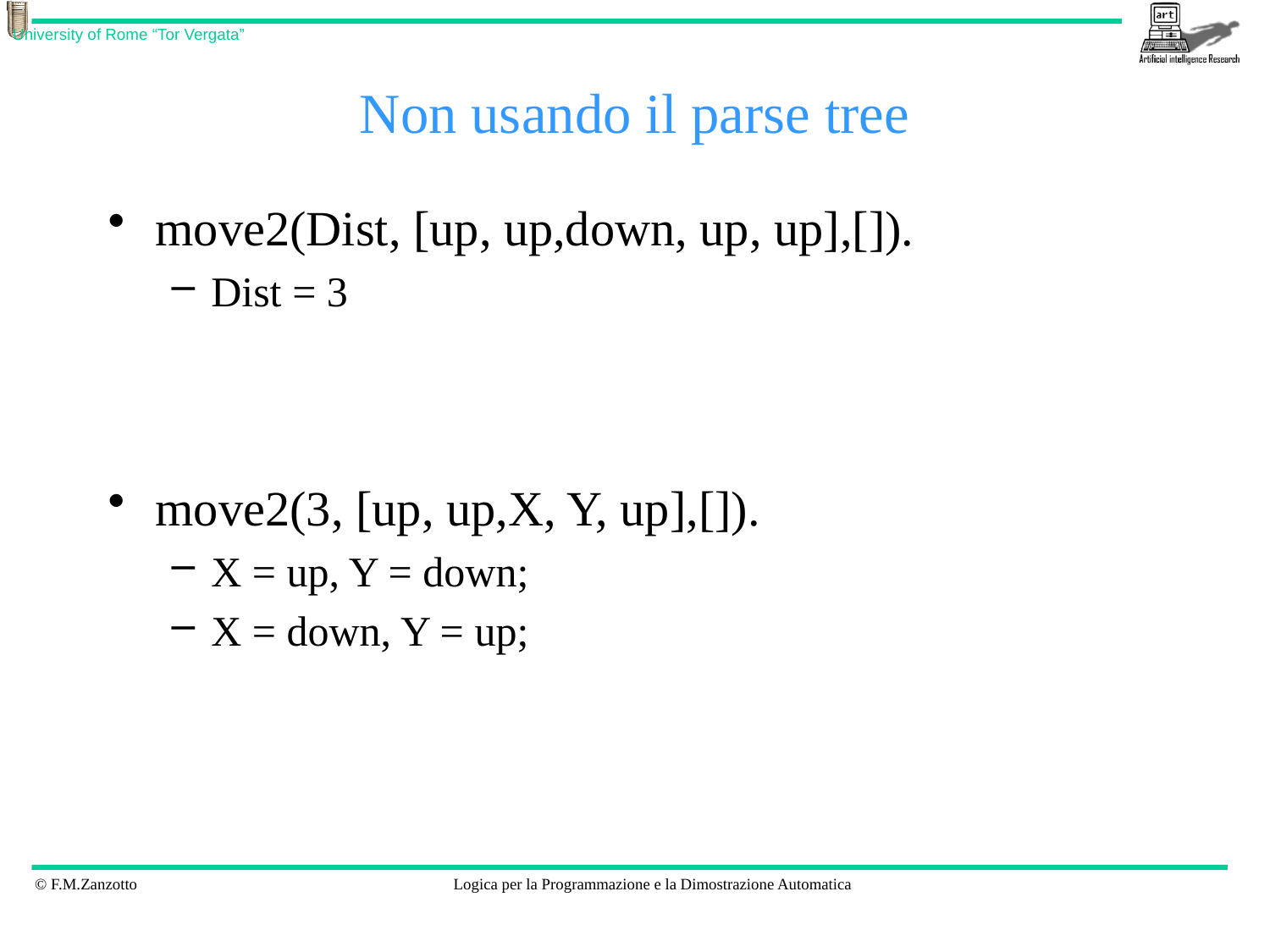

# Non usando il parse tree
move2(Dist, [up, up,down, up, up],[]).
Dist = 3

move2(3, [up, up,X, Y, up],[]).
X = up, Y = down;
X = down, Y = up;